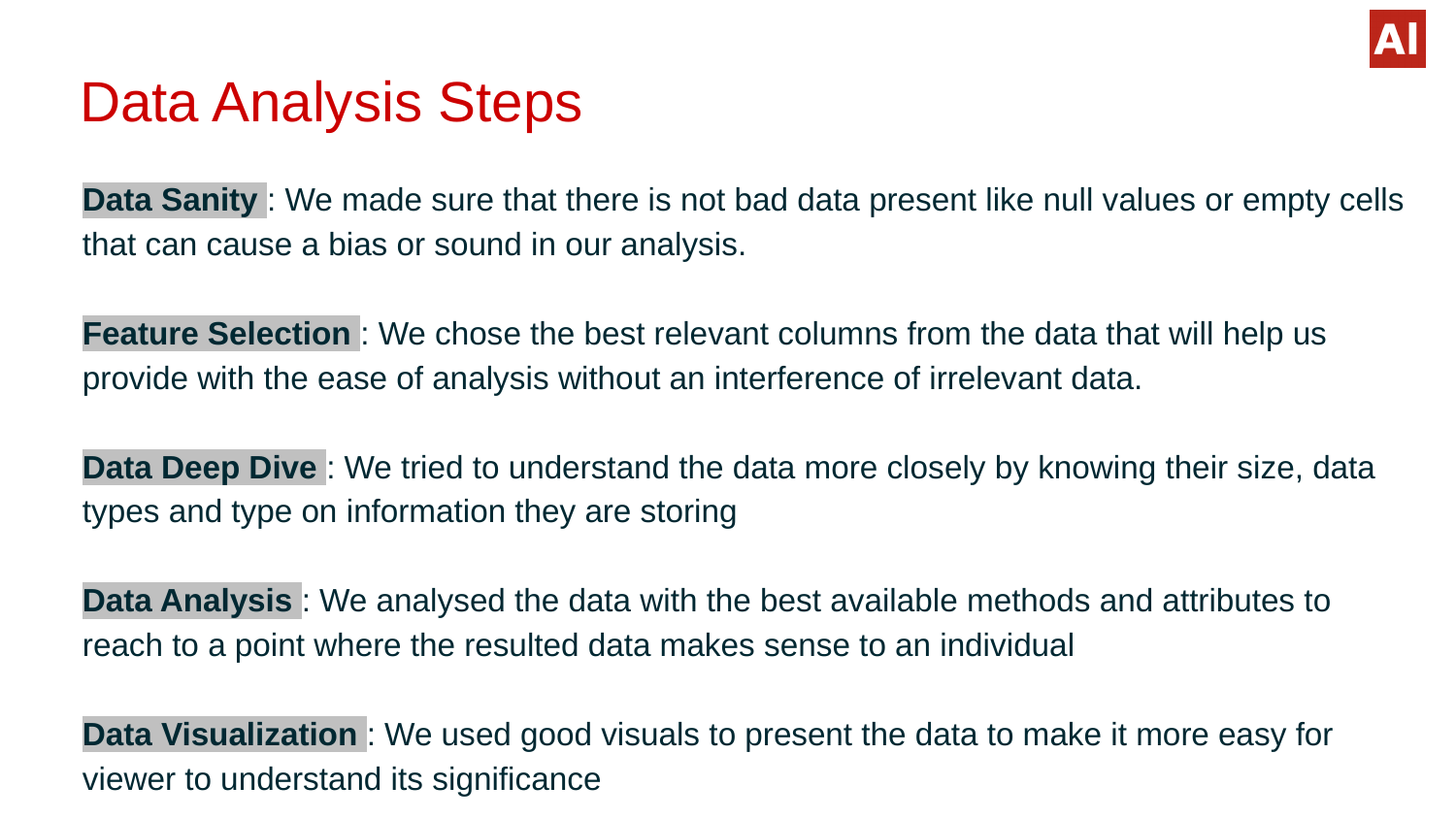

# Data Analysis Steps
Data Sanity : We made sure that there is not bad data present like null values or empty cells that can cause a bias or sound in our analysis.

Feature Selection : We chose the best relevant columns from the data that will help us provide with the ease of analysis without an interference of irrelevant data.

Data Deep Dive : We tried to understand the data more closely by knowing their size, data types and type on information they are storing

Data Analysis : We analysed the data with the best available methods and attributes to reach to a point where the resulted data makes sense to an individual

Data Visualization : We used good visuals to present the data to make it more easy for viewer to understand its significance